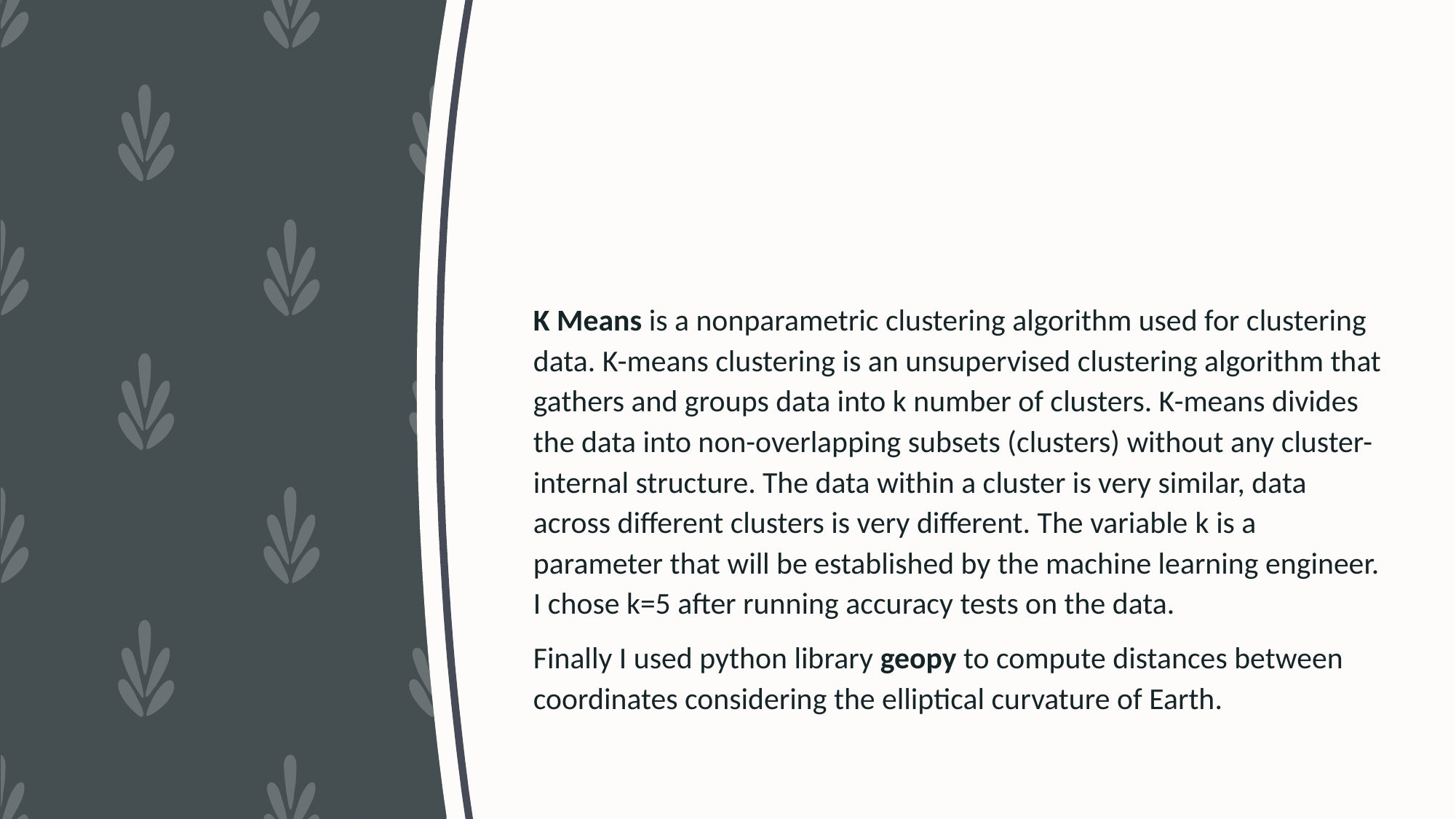

K Means is a nonparametric clustering algorithm used for clustering data. K-means clustering is an unsupervised clustering algorithm that gathers and groups data into k number of clusters. K-means divides the data into non-overlapping subsets (clusters) without any cluster-internal structure. The data within a cluster is very similar, data across different clusters is very different. The variable k is a parameter that will be established by the machine learning engineer. I chose k=5 after running accuracy tests on the data.
Finally I used python library geopy to compute distances between coordinates considering the elliptical curvature of Earth.